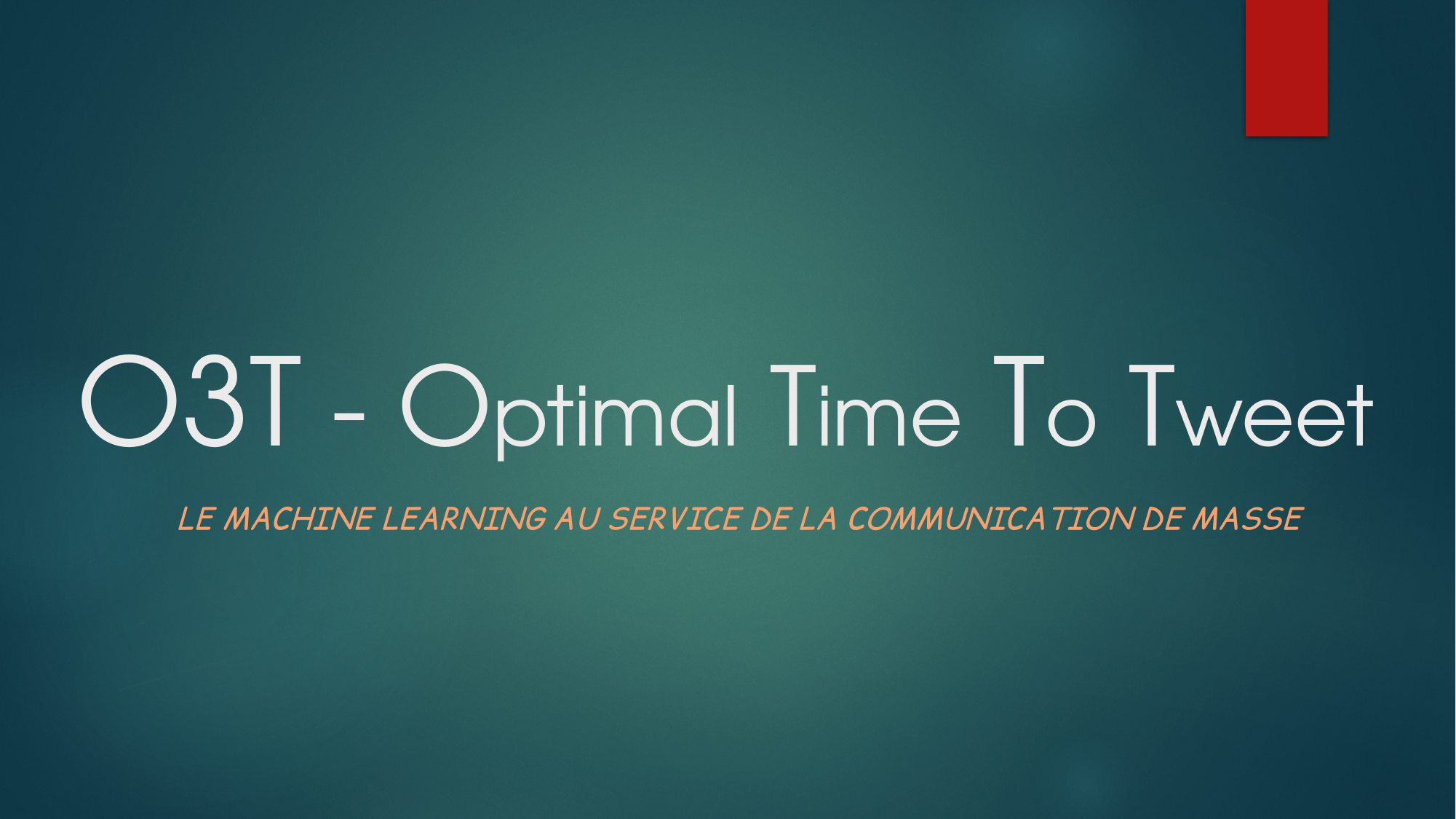

# O3T - Optimal Time To Tweet
            Le machine learning au service de la communication de masse